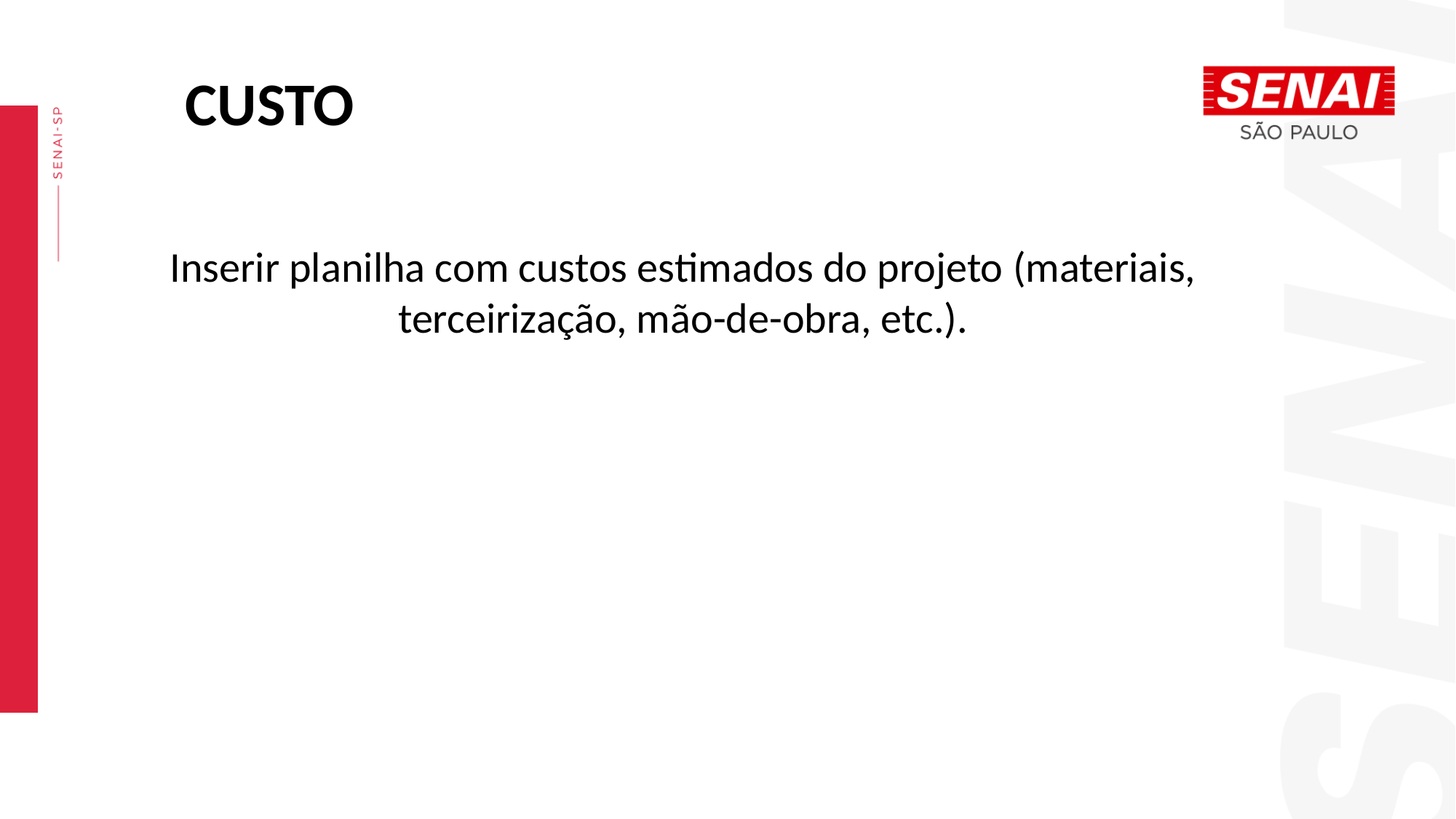

CUSTO
Inserir planilha com custos estimados do projeto (materiais, terceirização, mão-de-obra, etc.).